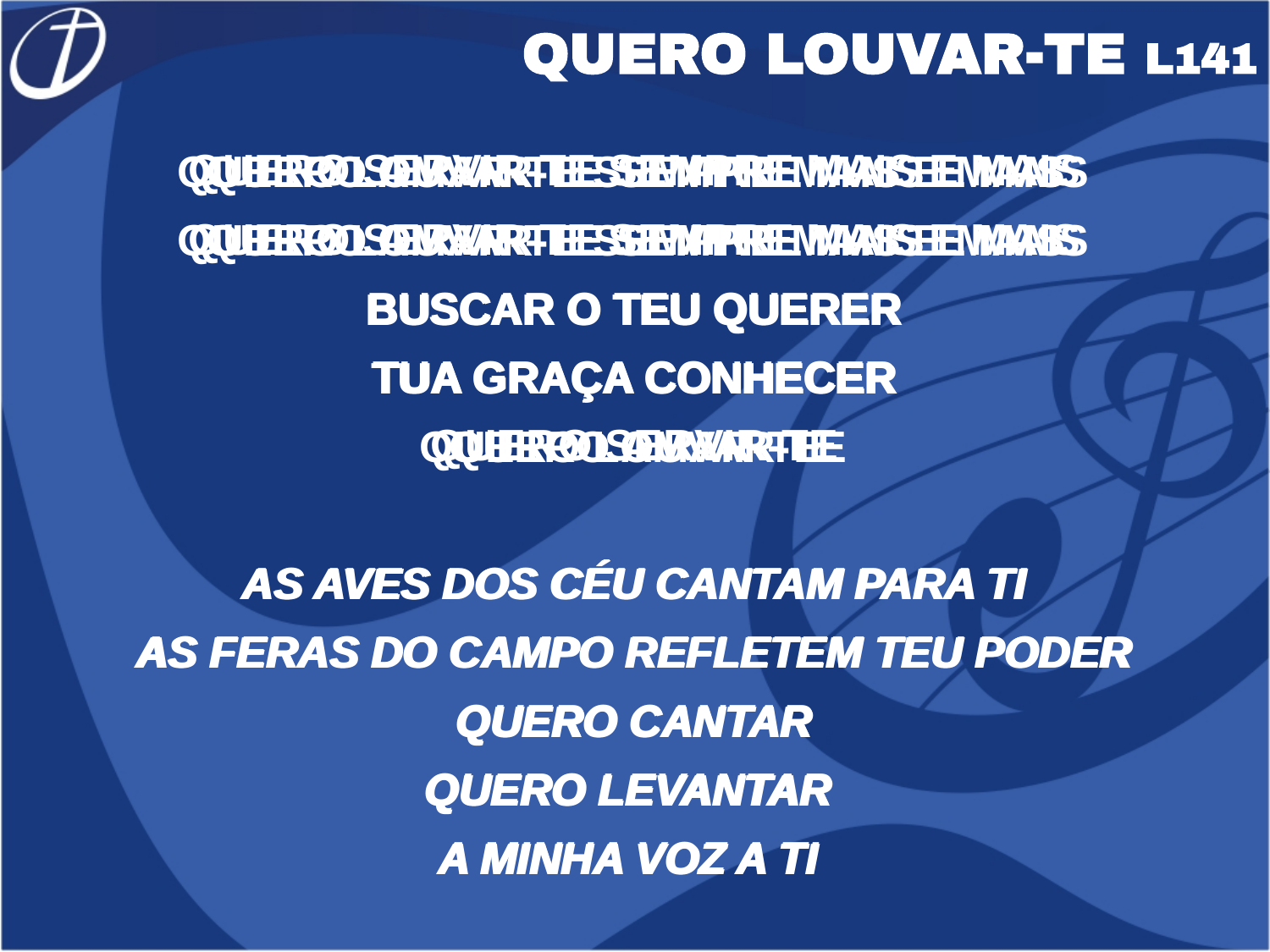

QUERO LOUVAR-TE L141
QUERO SERVIR-TE SEMPRE MAIS E MAIS
QUERO SERVIR-TE SEMPRE MAIS E MAIS
BUSCAR O TEU QUERER
TUA GRAÇA CONHECER
QUERO SERVIR-TE

AS AVES DOS CÉU CANTAM PARA TI
AS FERAS DO CAMPO REFLETEM TEU PODER
QUERO CANTAR
QUERO LEVANTAR
A MINHA VOZ A TI
QUERO LOUVAR-TE SEMPRE MAIS E MAIS
QUERO LOUVAR-TE SEMPRE MAIS E MAIS
BUSCAR O TEU QUERER
TUA GRAÇA CONHECER
QUERO LOUVAR-TE

AS AVES DOS CÉU CANTAM PARA TI
AS FERAS DO CAMPO REFLETEM TEU PODER
QUERO CANTAR
QUERO LEVANTAR
A MINHA VOZ A TI
QUERO AMAR-TE SEMPRE MAIS E MAIS
QUERO AMAR-TE SEMPRE MAIS E MAIS
BUSCAR O TEU QUERER
TUA GRAÇA CONHECER
QUERO AMAR-TE

AS AVES DOS CÉU CANTAM PARA TI
AS FERAS DO CAMPO REFLETEM TEU PODER
QUERO CANTAR
QUERO LEVANTAR
A MINHA VOZ A TI